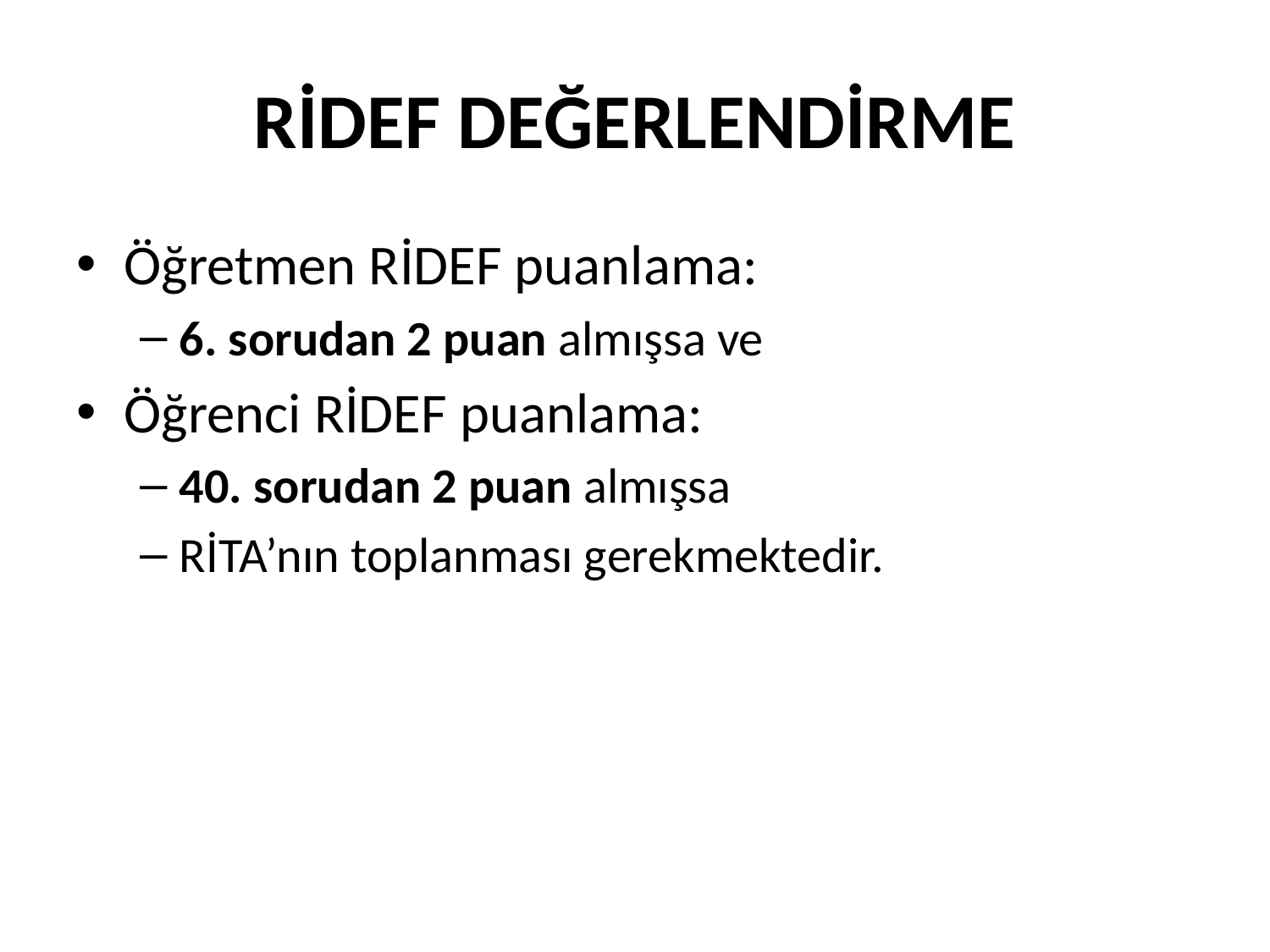

# RİDEF DEĞERLENDİRME
Öğretmen RİDEF puanlama:
6. sorudan 2 puan almışsa ve
Öğrenci RİDEF puanlama:
40. sorudan 2 puan almışsa
RİTA’nın toplanması gerekmektedir.